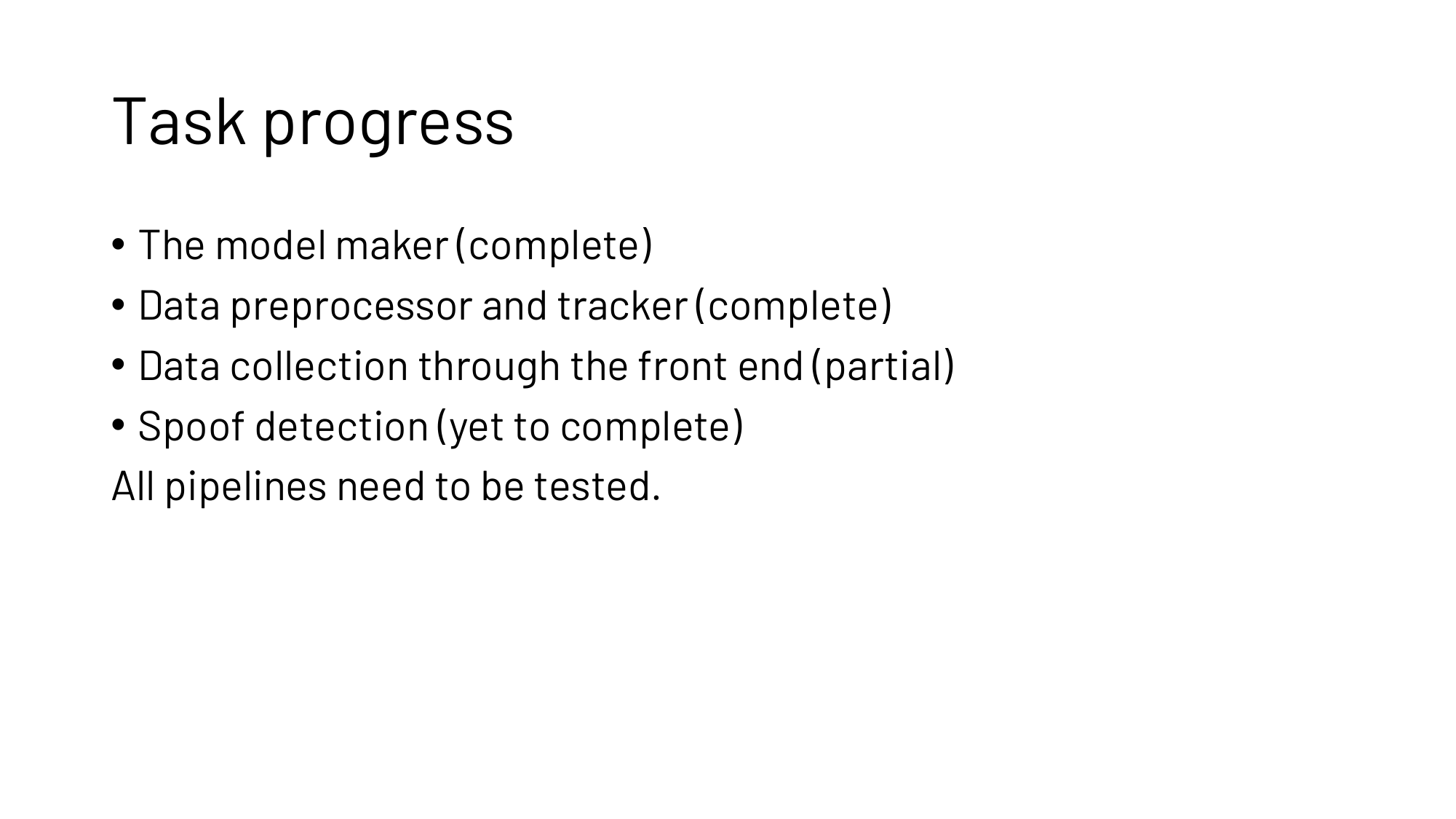

# Task progress
The model maker (complete)
Data preprocessor and tracker (complete)
Data collection through the front end (partial)
Spoof detection (yet to complete)
All pipelines need to be tested.